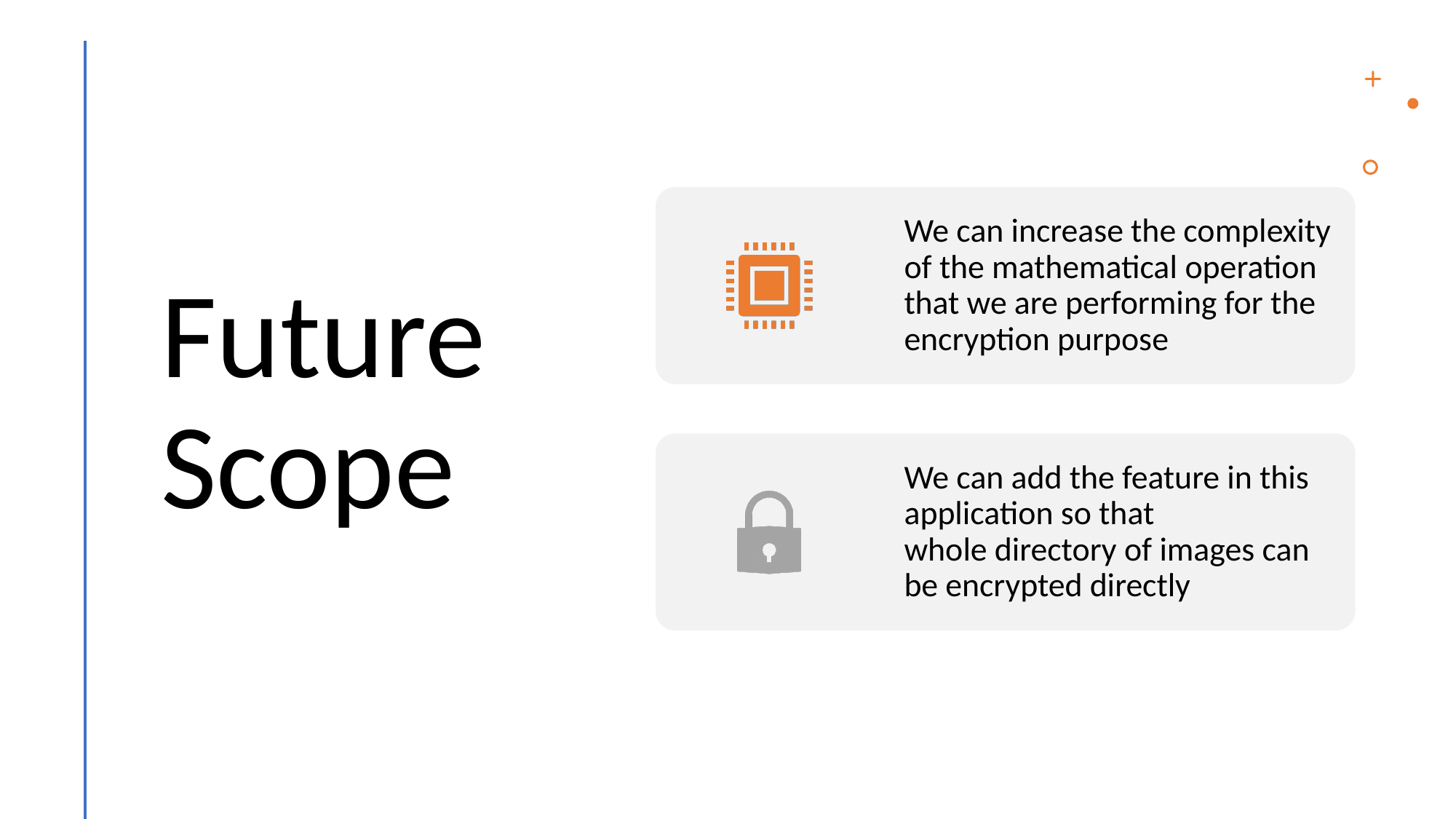

# Future Scope

We can increase the complexity of the mathematical operation that we are performing for the encryption purpose
We can add the feature in this application so that whole directory of images can be encrypted directly